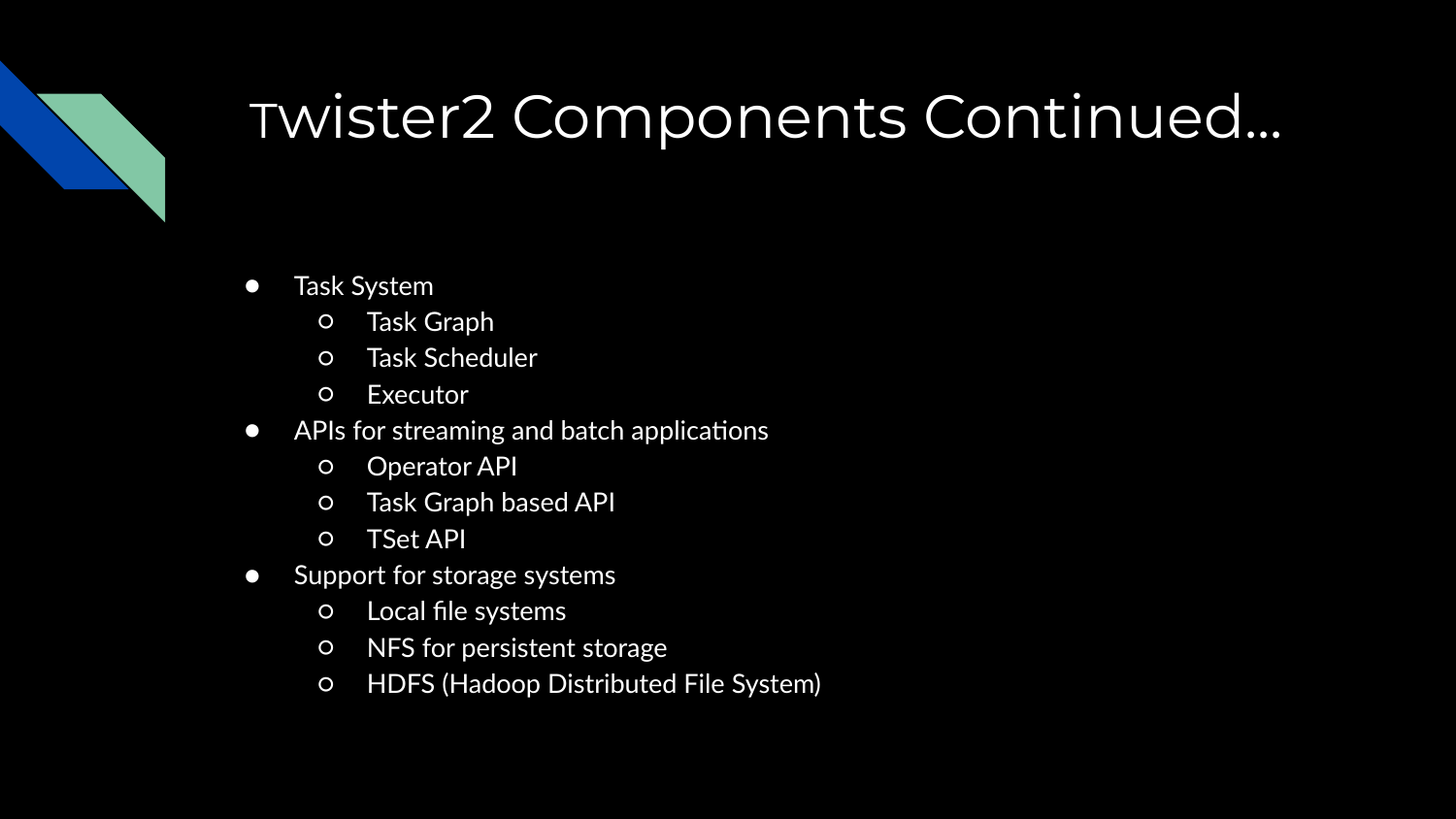

# Twister2 Components Continued...
Task System
Task Graph
Task Scheduler
Executor
APIs for streaming and batch applications
Operator API
Task Graph based API
TSet API
Support for storage systems
Local file systems
NFS for persistent storage
HDFS (Hadoop Distributed File System)